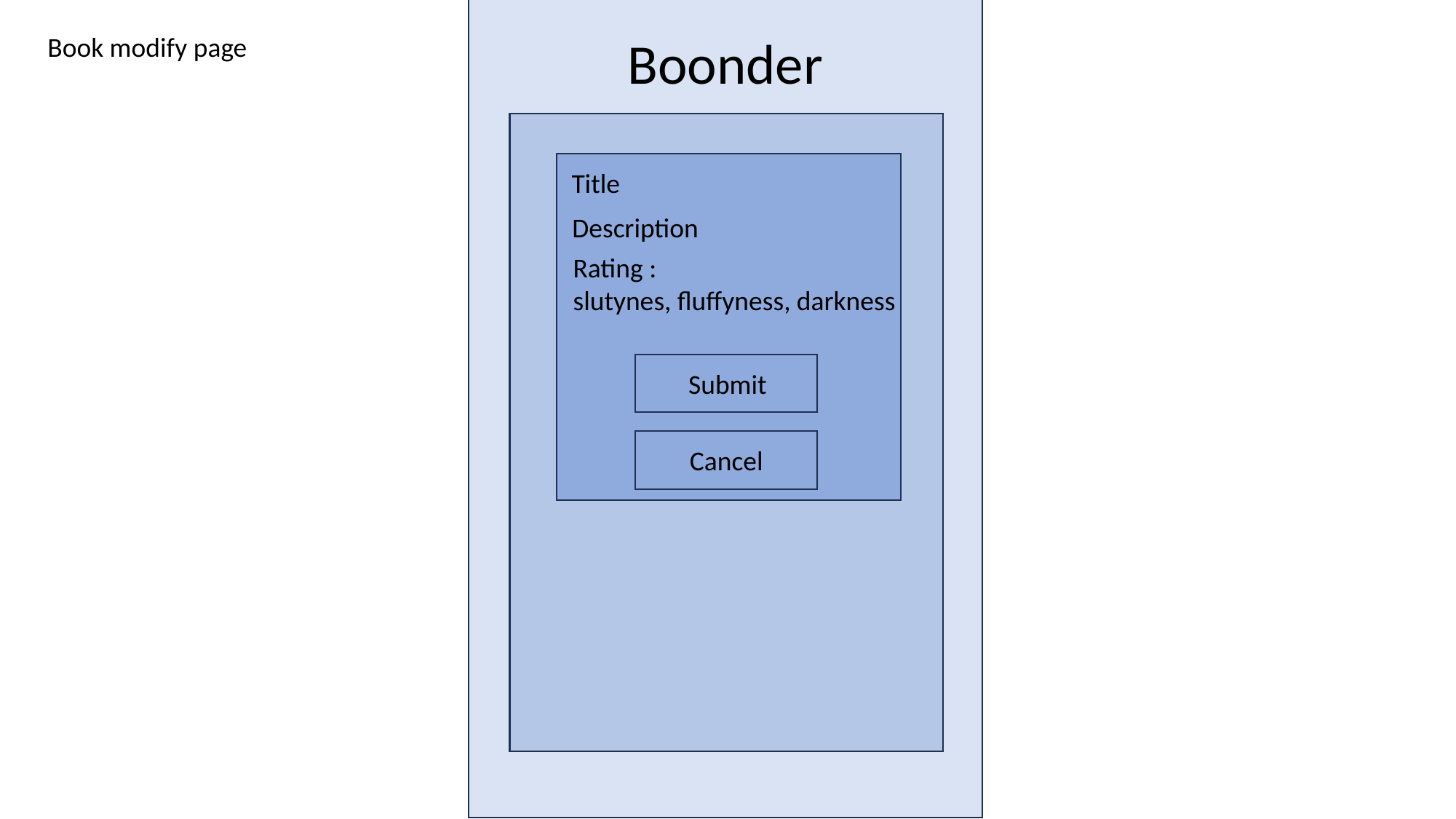

Book modify page
Boonder

Title
Description
Rating :
slutynes, fluffyness, darkness

Submit
Cancel